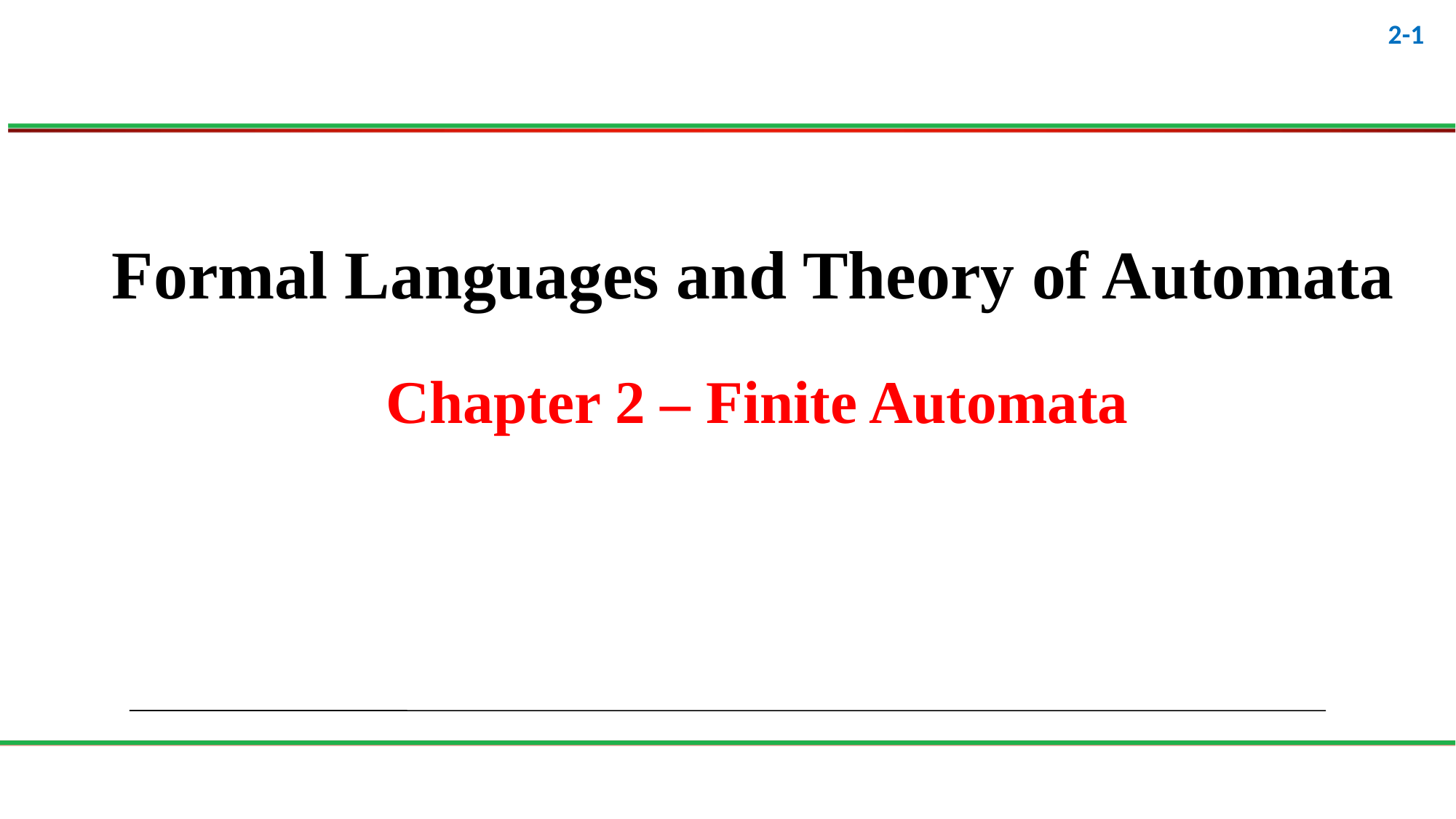

Formal Languages and Theory of Automata
# Chapter 2 – Finite Automata